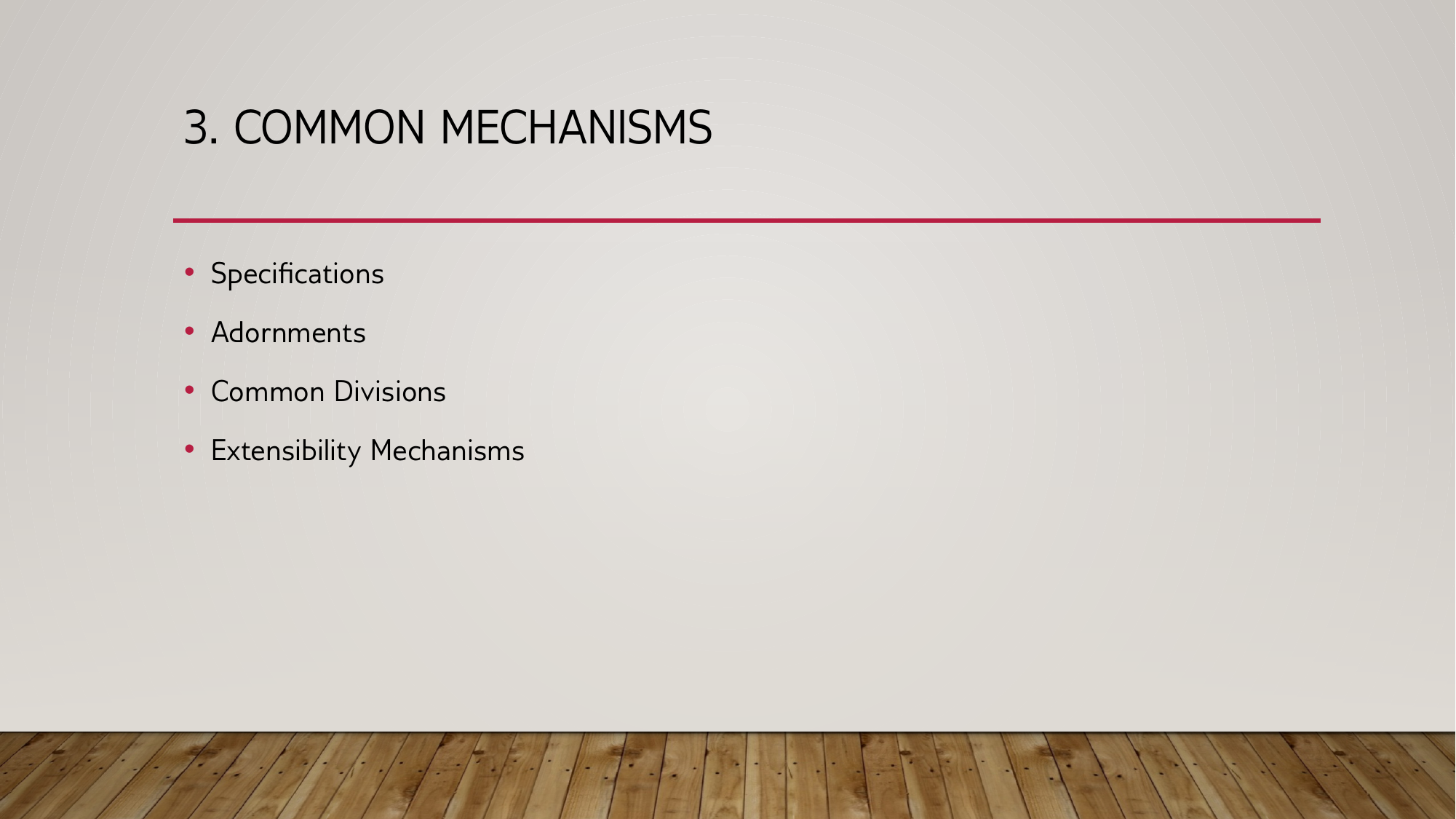

# 3. Common Mechanisms
Specifications
Adornments
Common Divisions
Extensibility Mechanisms